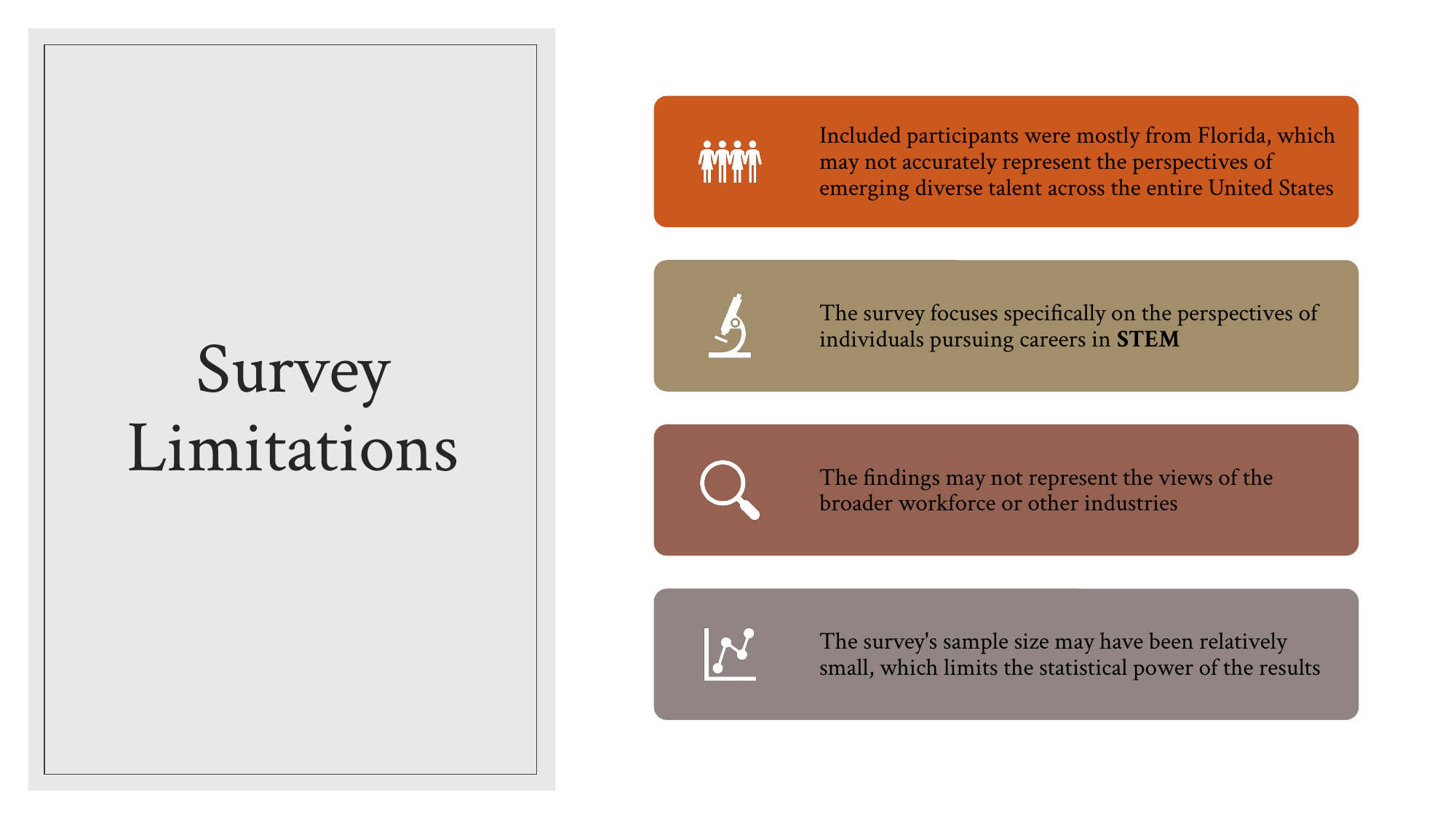

# Survey Limitations
Included participants were mostly from Florida, which may not accurately represent the perspectives of emerging diverse talent across the entire United States
The survey focuses specifically on the perspectives of individuals pursuing careers in STEM
The findings may not represent the views of the broader workforce or other industries
The survey's sample size may have been relatively small, which limits the statistical power of the results